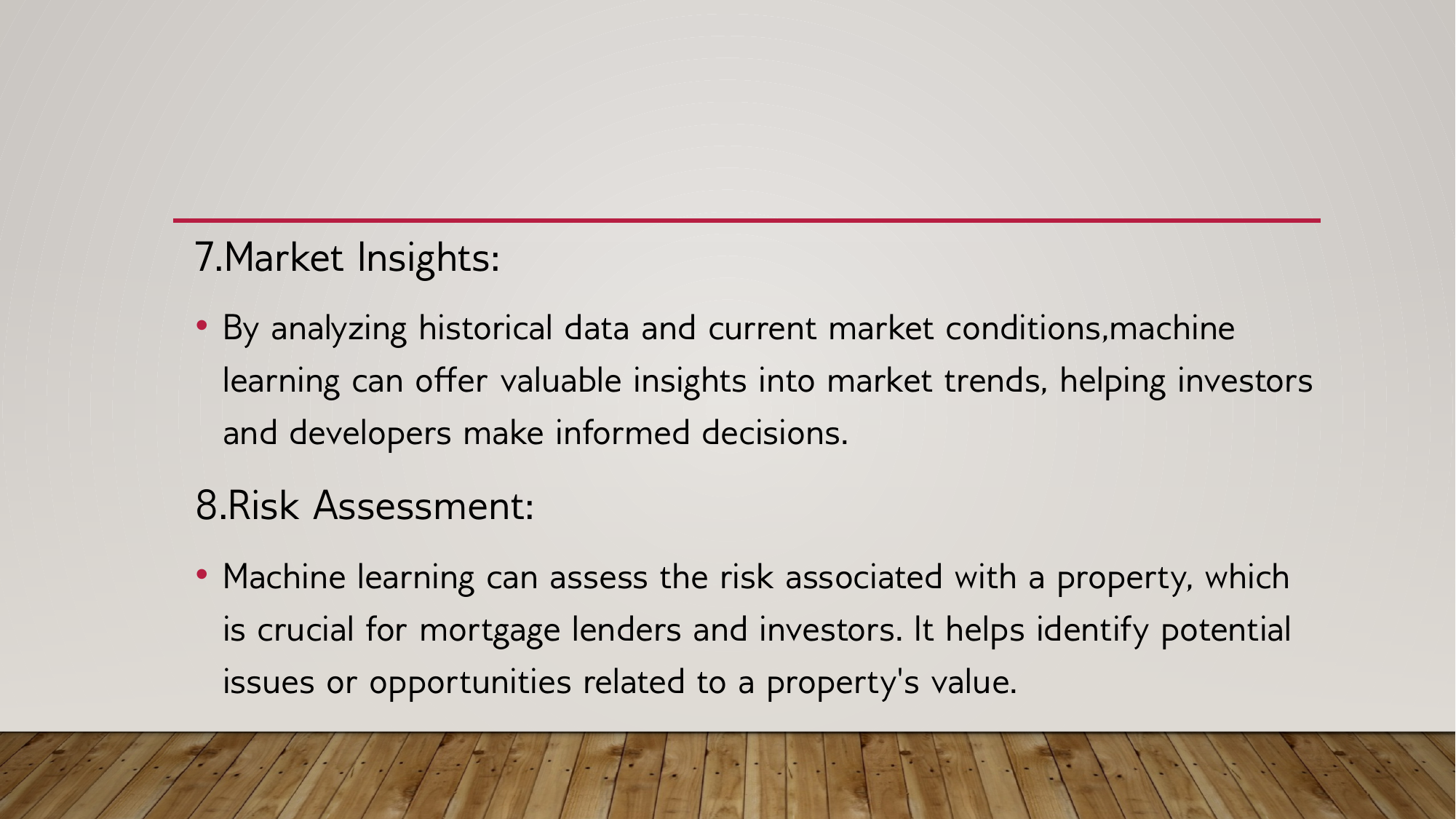

7.Market Insights:
By analyzing historical data and current market conditions,machine learning can offer valuable insights into market trends, helping investors and developers make informed decisions.
8.Risk Assessment:
Machine learning can assess the risk associated with a property, which is crucial for mortgage lenders and investors. It helps identify potential issues or opportunities related to a property's value.